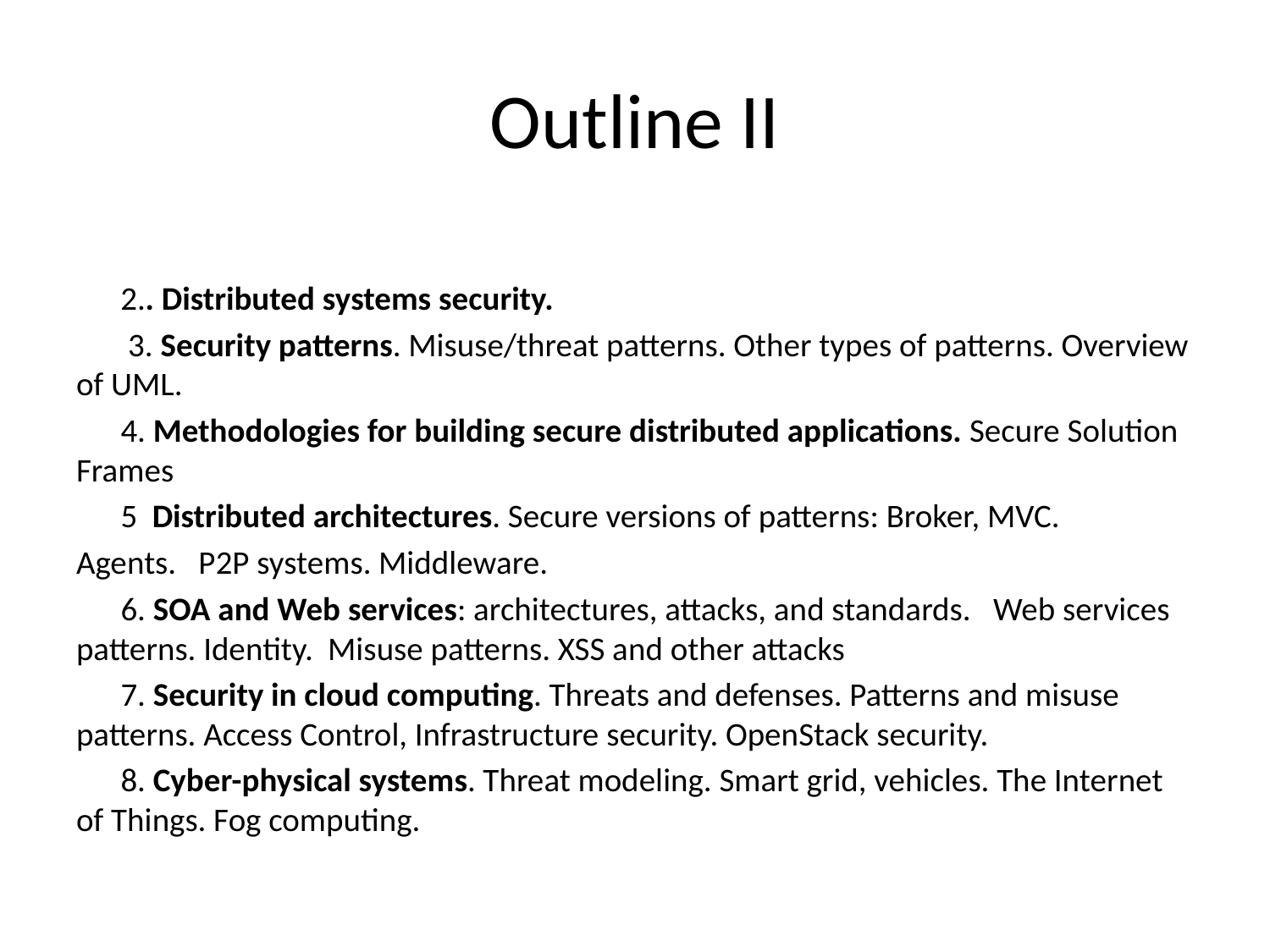

# Outline II
2.. Distributed systems security.
       3. Security patterns. Misuse/threat patterns. Other types of patterns. Overview of UML.
      4. Methodologies for building secure distributed applications. Secure Solution Frames
      5  Distributed architectures. Secure versions of patterns: Broker, MVC.
Agents.   P2P systems. Middleware.
      6. SOA and Web services: architectures, attacks, and standards.   Web services  patterns. Identity.  Misuse patterns. XSS and other attacks
      7. Security in cloud computing. Threats and defenses. Patterns and misuse patterns. Access Control, Infrastructure security. OpenStack security.
      8. Cyber-physical systems. Threat modeling. Smart grid, vehicles. The Internet of Things. Fog computing.